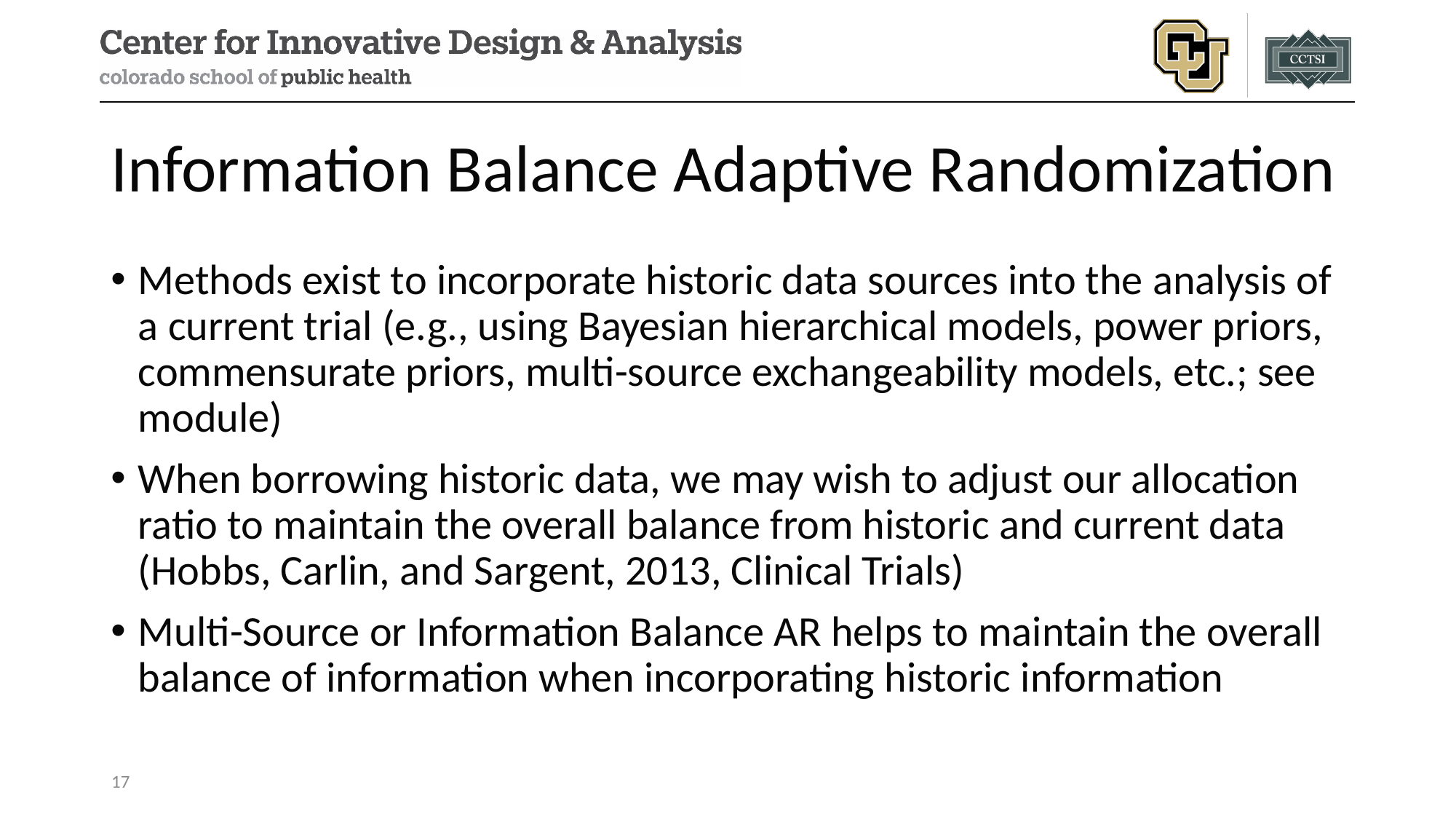

# Information Balance Adaptive Randomization
Methods exist to incorporate historic data sources into the analysis of a current trial (e.g., using Bayesian hierarchical models, power priors, commensurate priors, multi-source exchangeability models, etc.; see module)
When borrowing historic data, we may wish to adjust our allocation ratio to maintain the overall balance from historic and current data (Hobbs, Carlin, and Sargent, 2013, Clinical Trials)
Multi-Source or Information Balance AR helps to maintain the overall balance of information when incorporating historic information
17